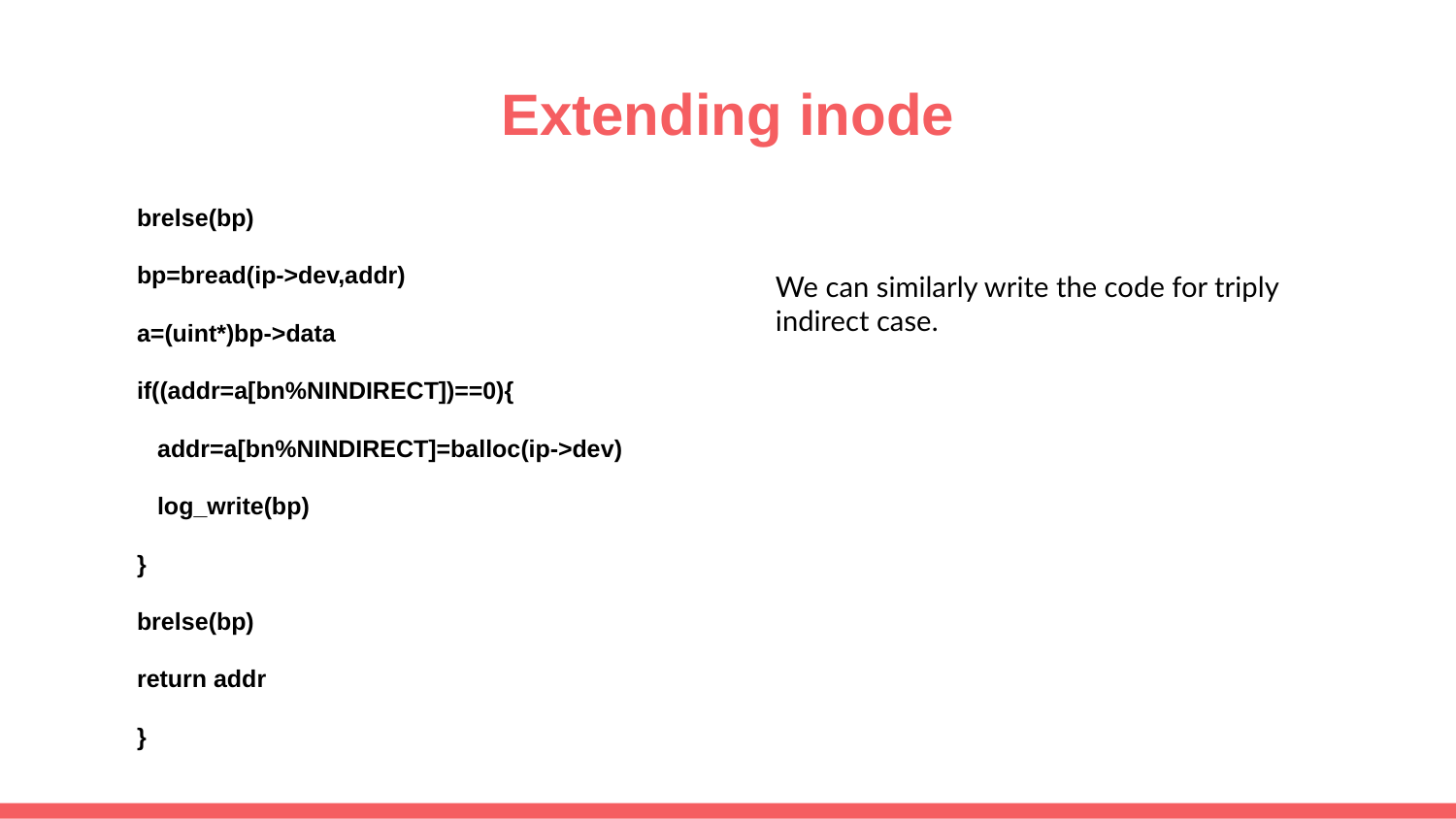

# Extending inode
brelse(bp)
bp=bread(ip->dev,addr)
a=(uint*)bp->data
if((addr=a[bn%NINDIRECT])==0){
   addr=a[bn%NINDIRECT]=balloc(ip->dev)
   log_write(bp)
}
brelse(bp)
return addr
}
We can similarly write the code for triply indirect case.